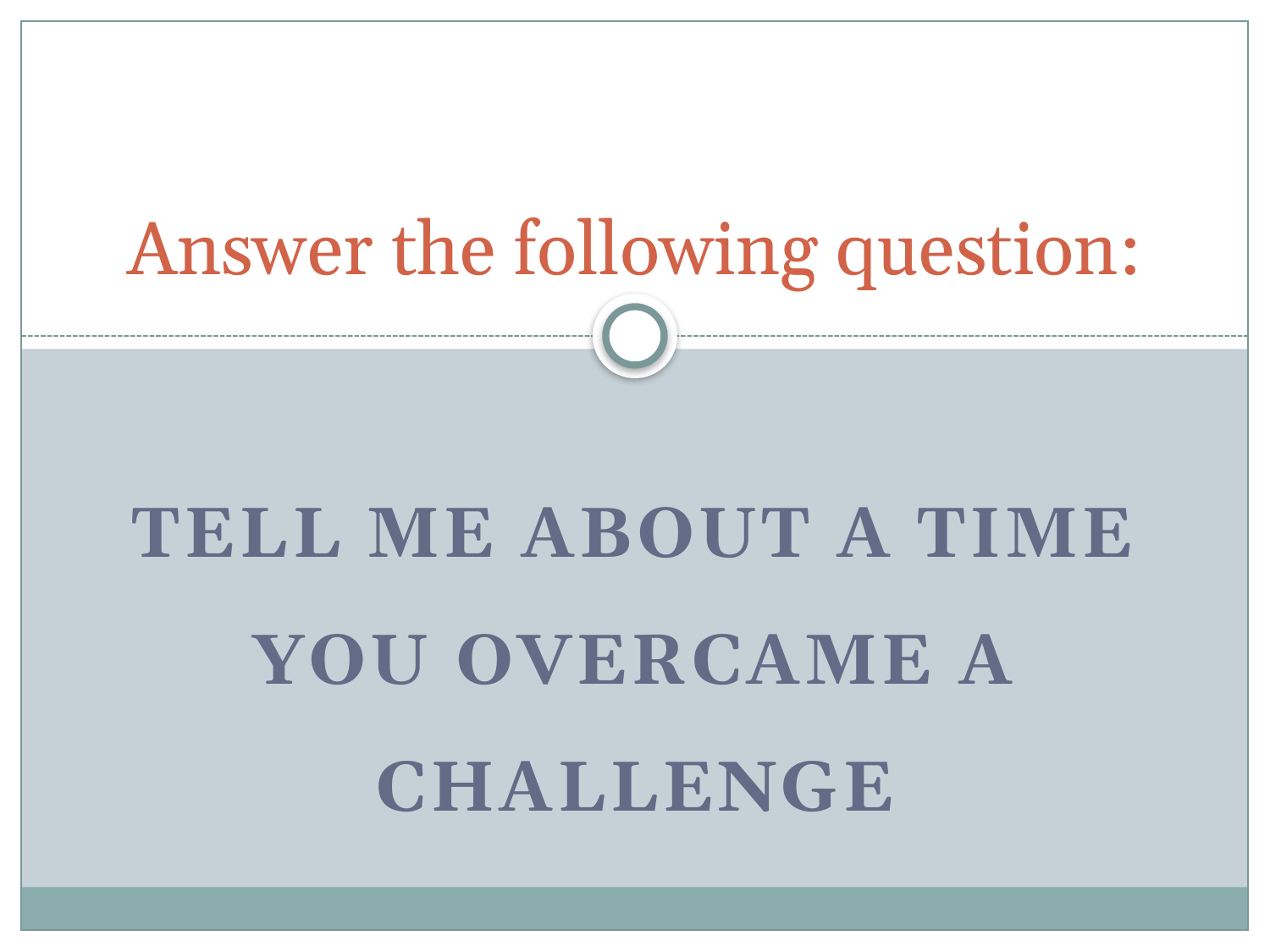

# Answer the following question:
Tell ME about a time you overcAme a challenge